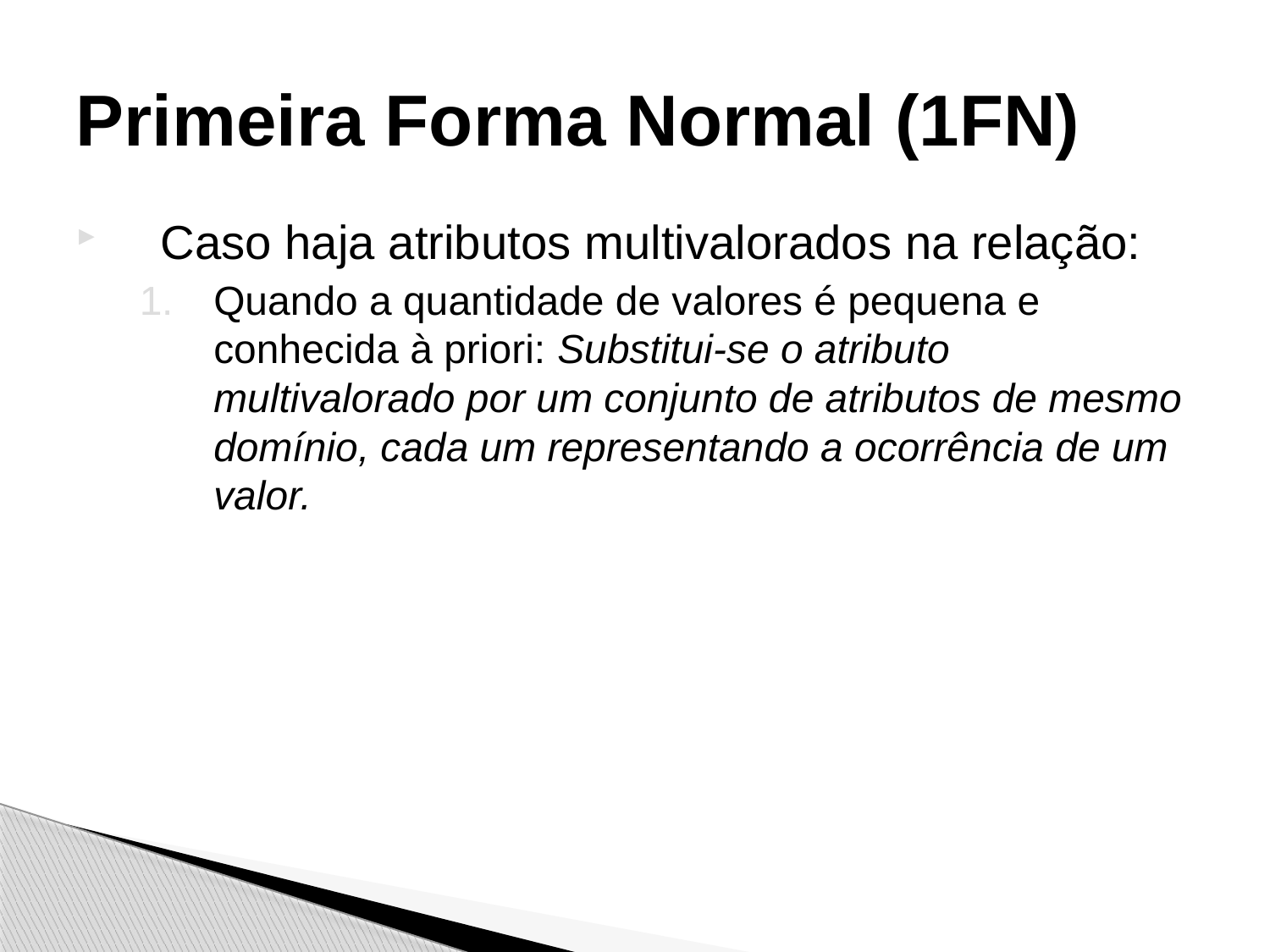

# Primeira Forma Normal (1FN)
Caso haja atributos multivalorados na relação:
Quando a quantidade de valores é pequena e conhecida à priori: Substitui-se o atributo multivalorado por um conjunto de atributos de mesmo domínio, cada um representando a ocorrência de um valor.